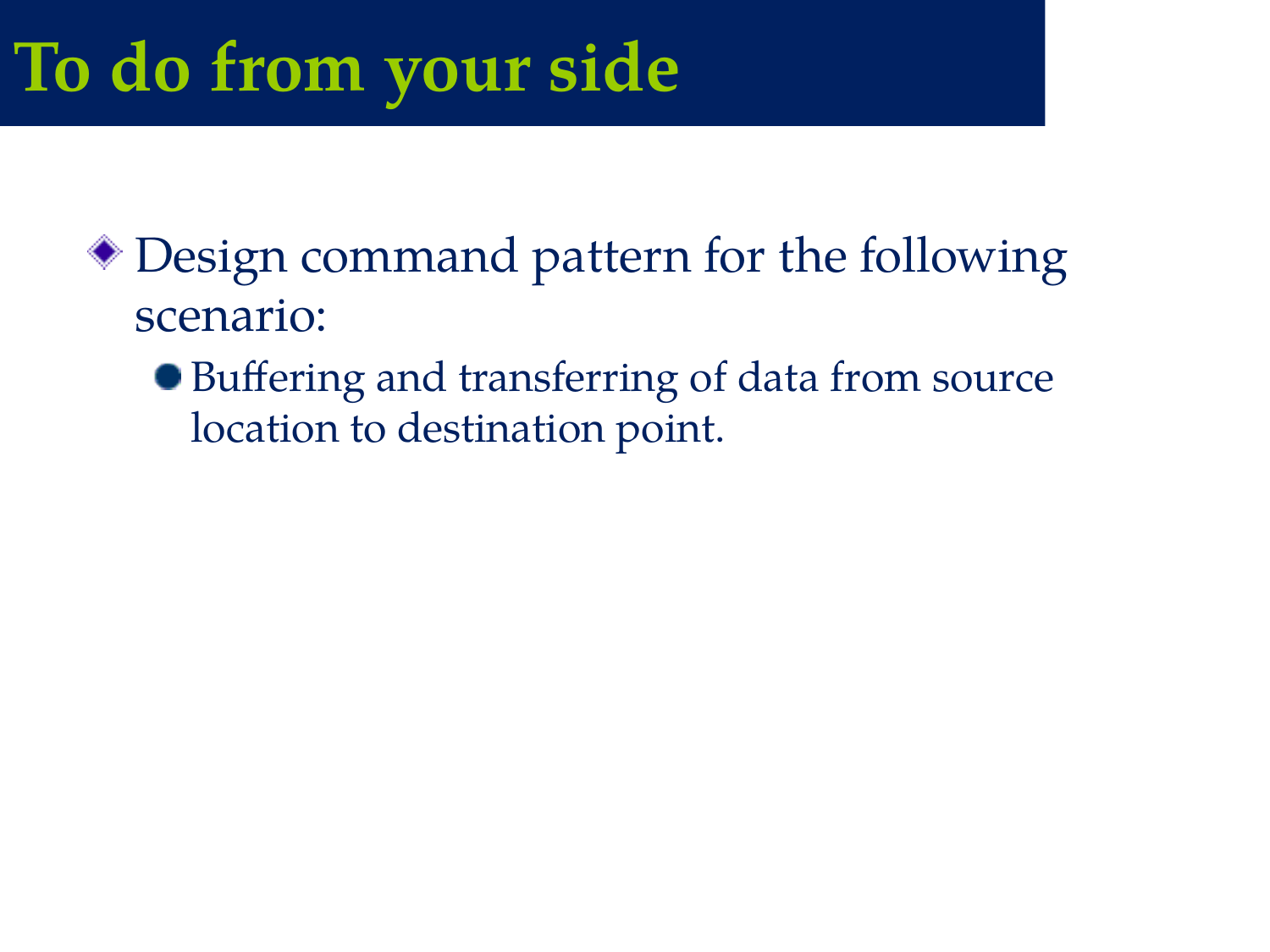

# To do from your side
Design command pattern for the following scenario:
Buffering and transferring of data from source location to destination point.